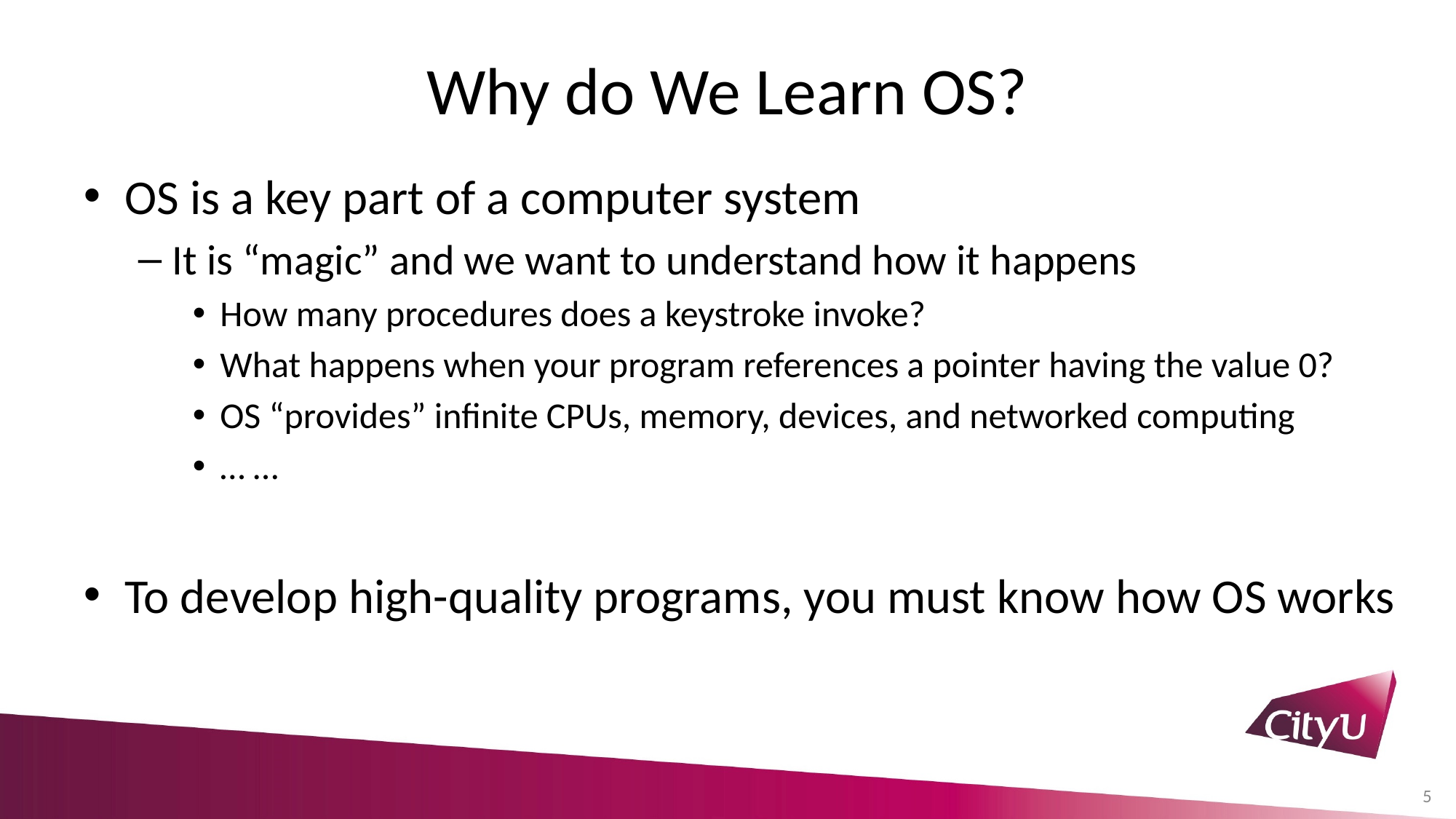

# Why do We Learn OS?
OS is a key part of a computer system
It is “magic” and we want to understand how it happens
How many procedures does a keystroke invoke?
What happens when your program references a pointer having the value 0?
OS “provides” infinite CPUs, memory, devices, and networked computing
… …

To develop high-quality programs, you must know how OS works

5